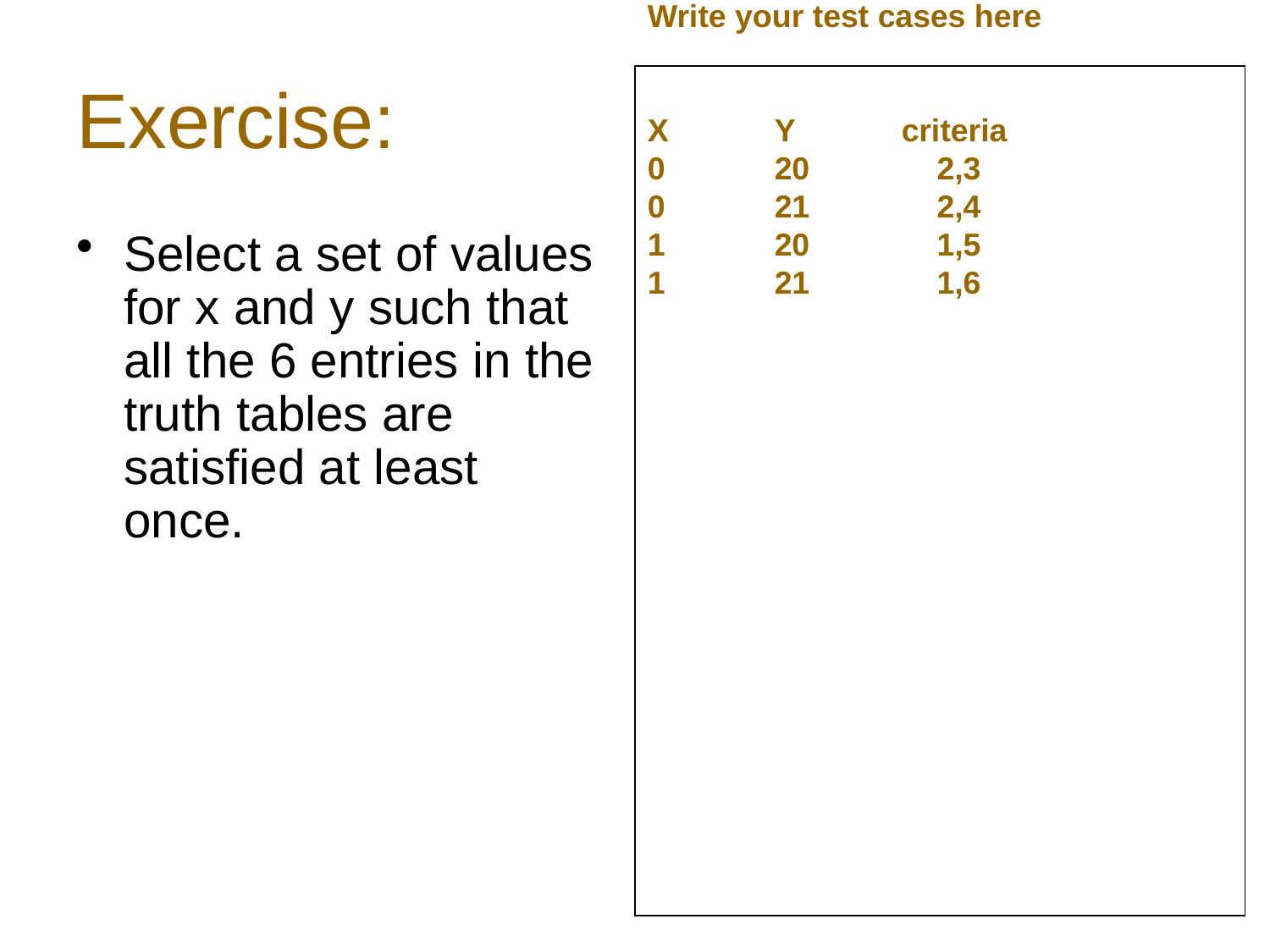

# Exercise:
Write your test cases here

X	Y	criteria
0	20	    2,3
0	21	    2,4
1	20	    1,5
1	21	    1,6

Select a set of values for x and y such that all the 6 entries in the truth tables are satisfied at least once.